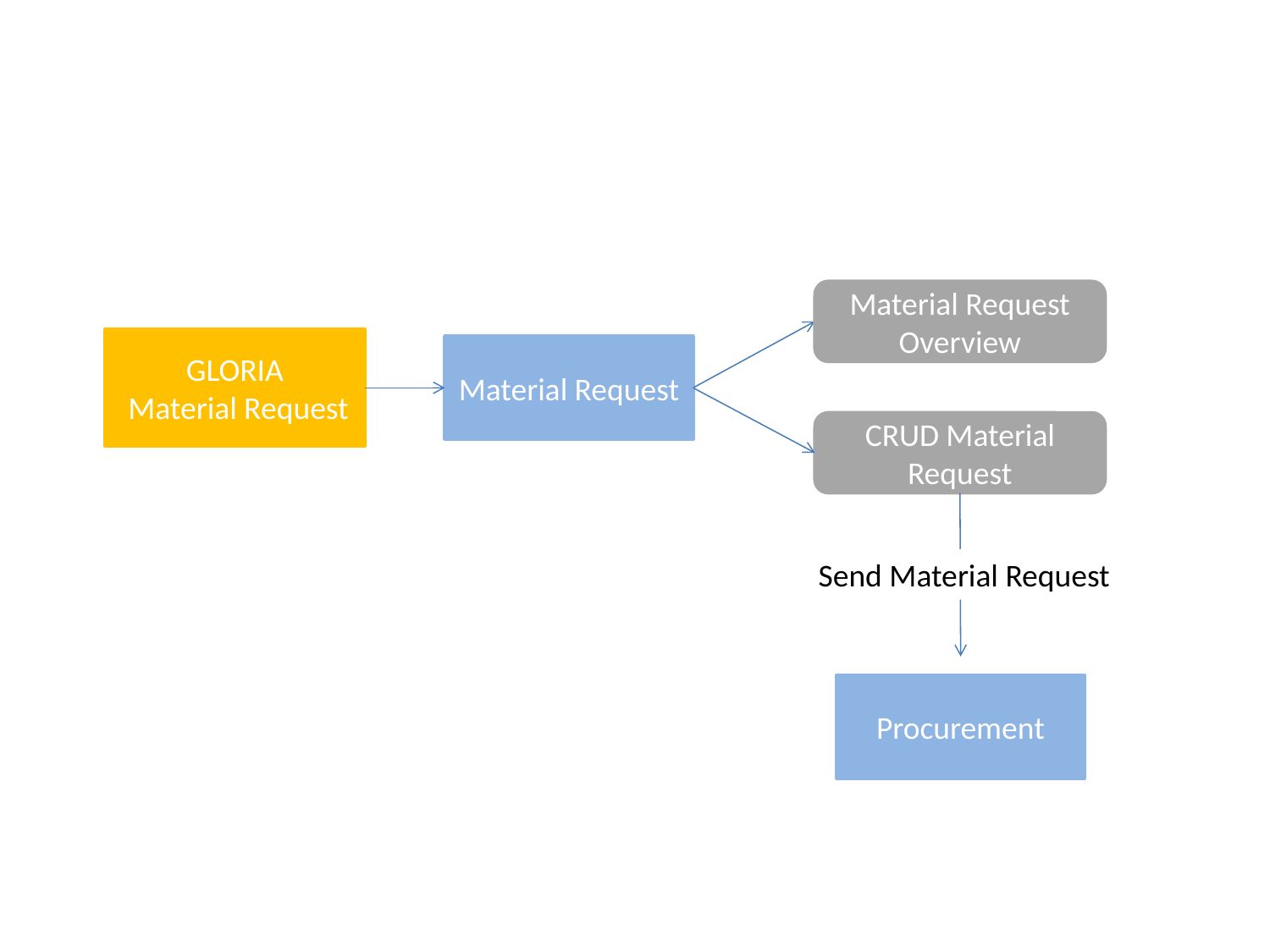

Material Request Overview
GLORIA
 Material Request
Material Request
CRUD Material Request
Send Material Request
Procurement